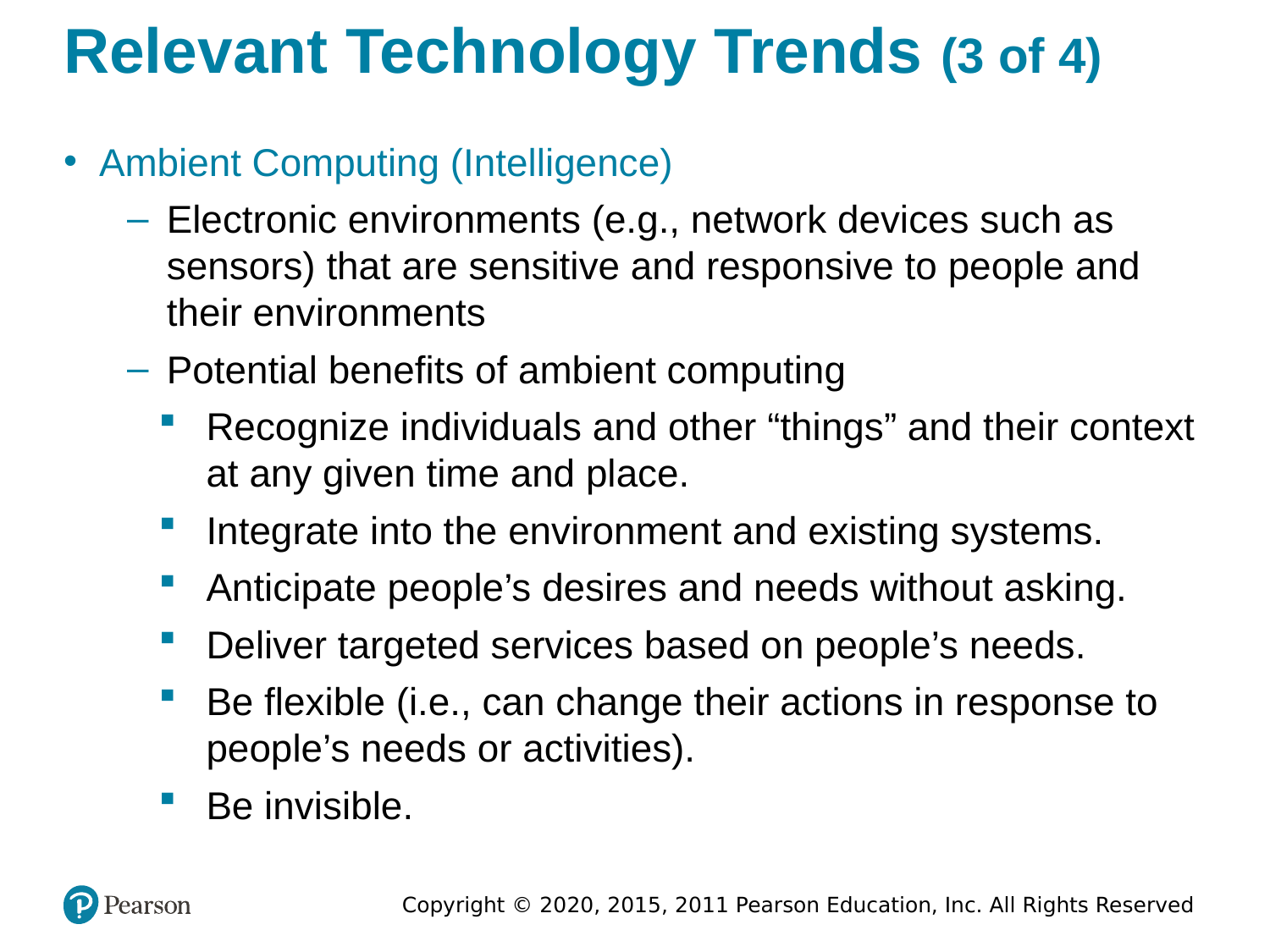

# Relevant Technology Trends (3 of 4)
Ambient Computing (Intelligence)
Electronic environments (e.g., network devices such as sensors) that are sensitive and responsive to people and their environments
Potential benefits of ambient computing
Recognize individuals and other “things” and their context at any given time and place.
Integrate into the environment and existing systems.
Anticipate people’s desires and needs without asking.
Deliver targeted services based on people’s needs.
Be flexible (i.e., can change their actions in response to people’s needs or activities).
Be invisible.